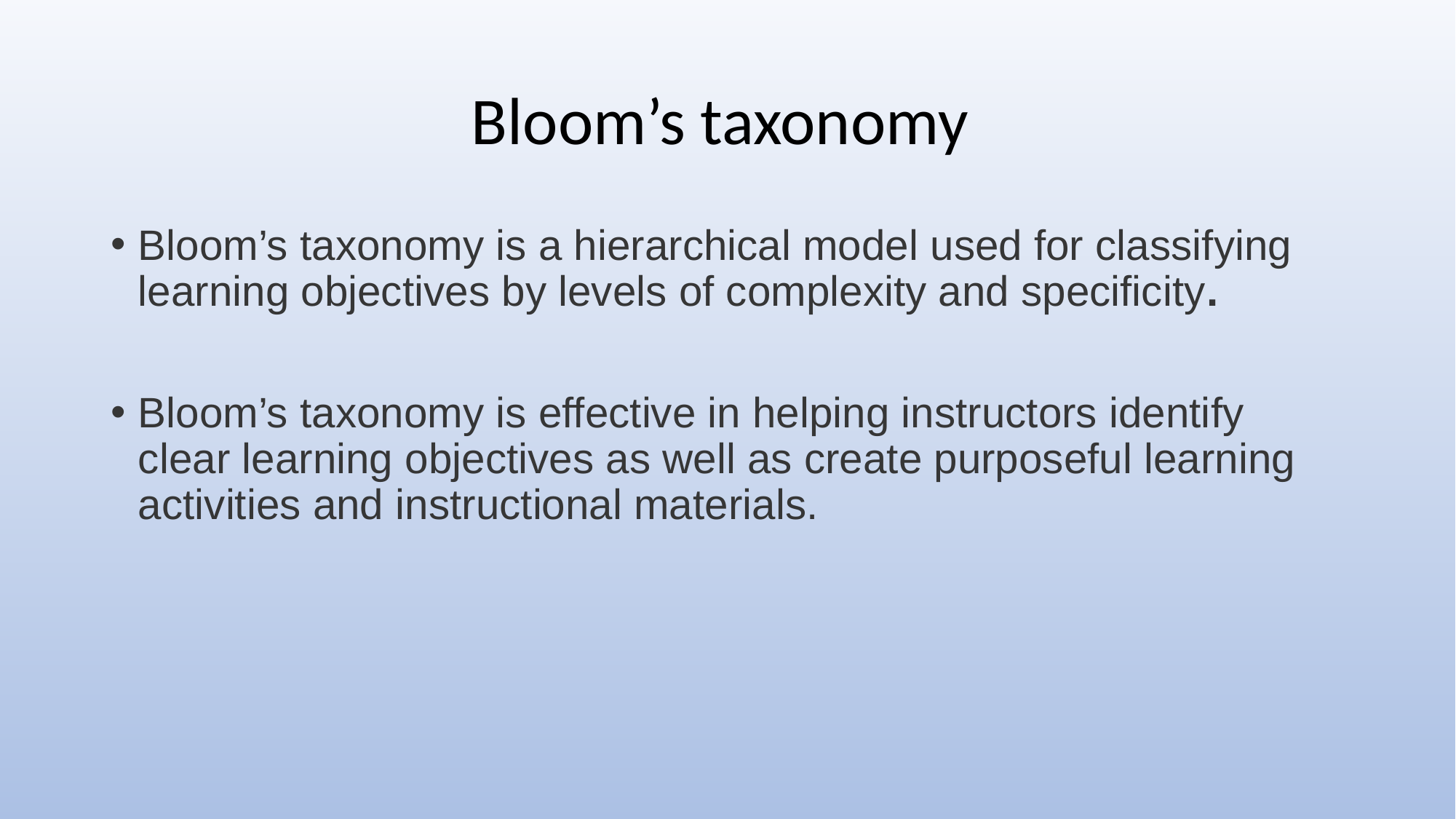

# Bloom’s taxonomy
Bloom’s taxonomy is a hierarchical model used for classifying learning objectives by levels of complexity and specificity.

Bloom’s taxonomy is effective in helping instructors identify clear learning objectives as well as create purposeful learning activities and instructional materials.